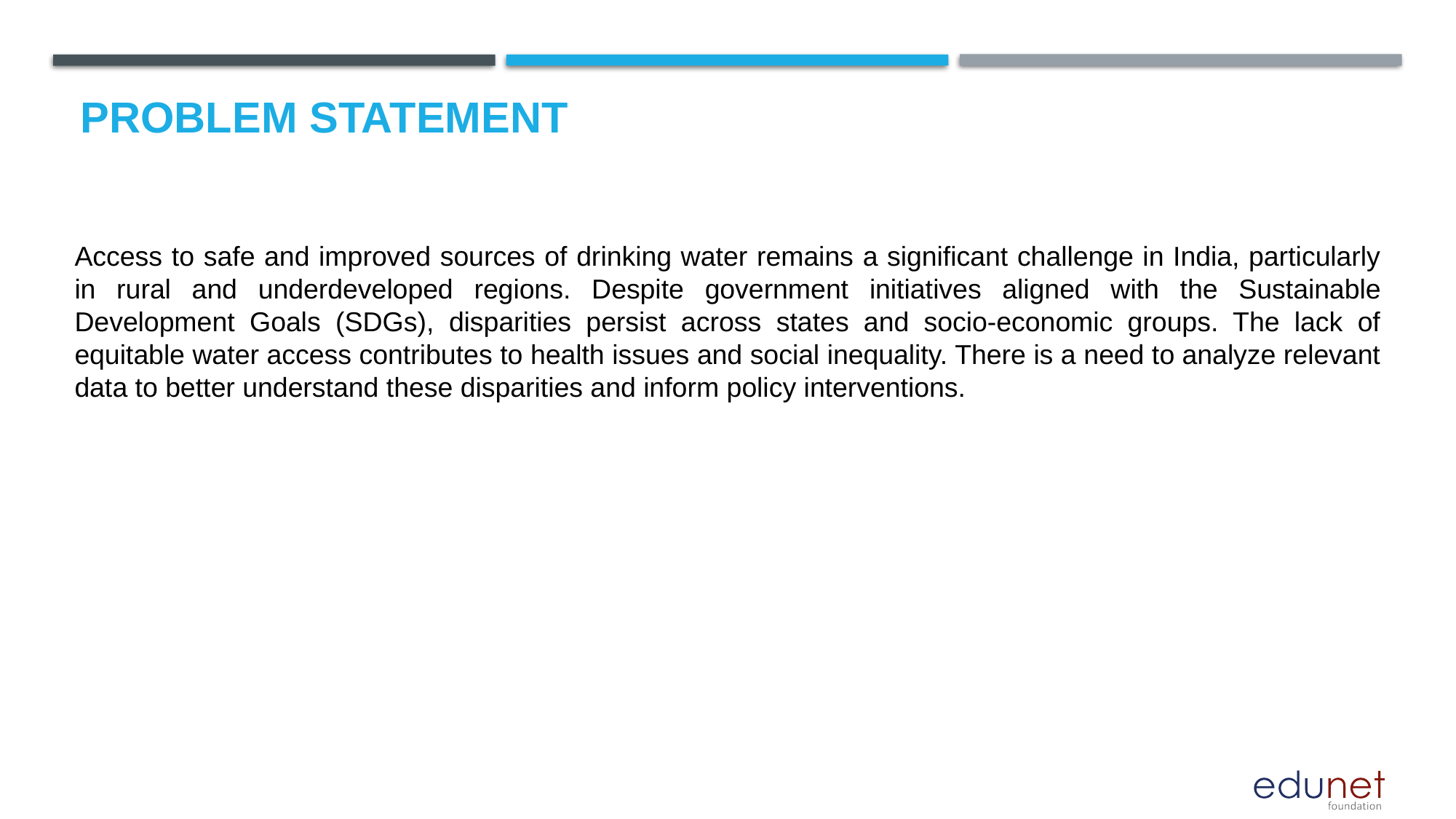

# Problem Statement
Access to safe and improved sources of drinking water remains a significant challenge in India, particularly in rural and underdeveloped regions. Despite government initiatives aligned with the Sustainable Development Goals (SDGs), disparities persist across states and socio-economic groups. The lack of equitable water access contributes to health issues and social inequality. There is a need to analyze relevant data to better understand these disparities and inform policy interventions.